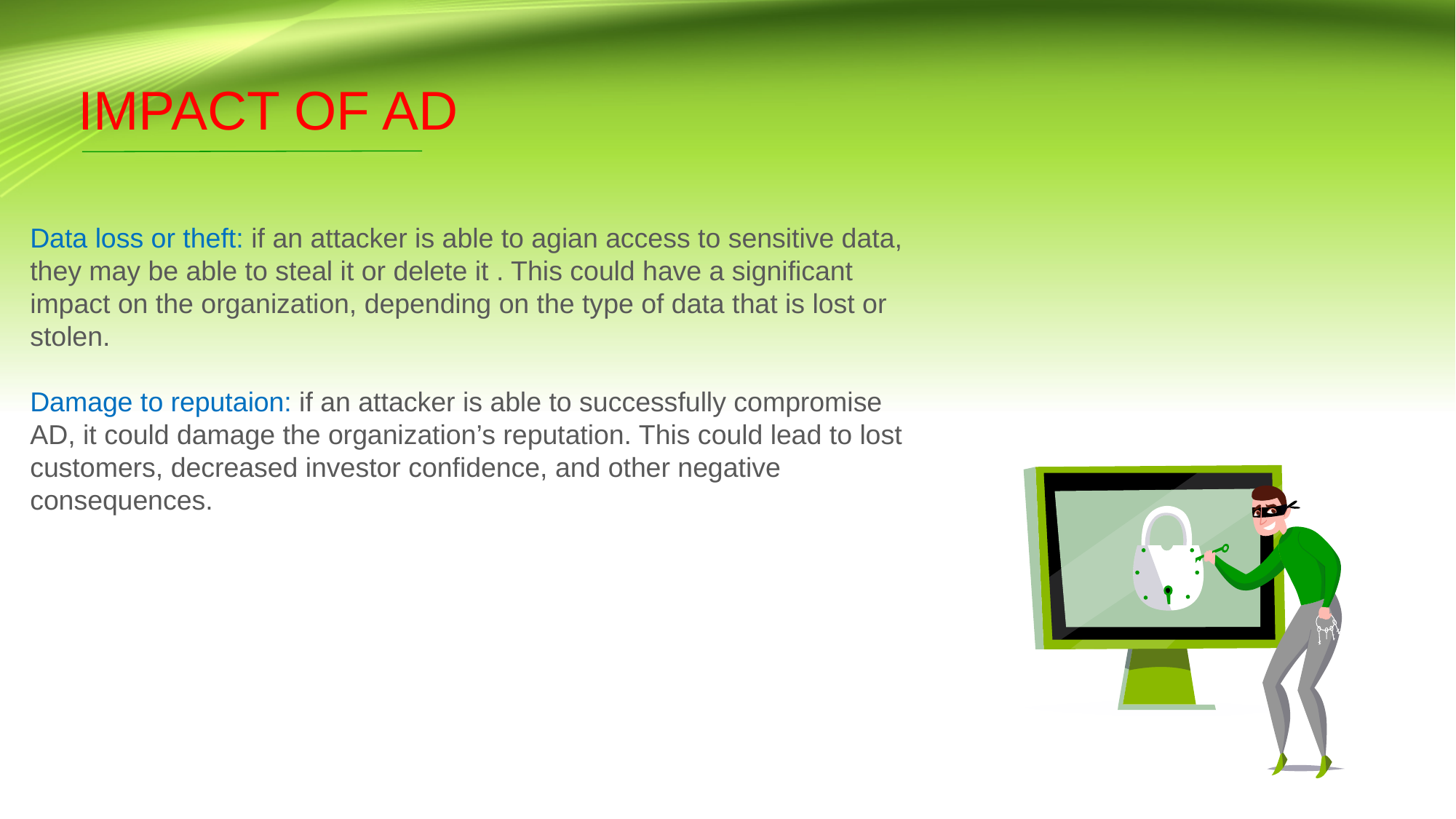

# IMPACT OF AD
Data loss or theft: if an attacker is able to agian access to sensitive data, they may be able to steal it or delete it . This could have a significant impact on the organization, depending on the type of data that is lost or stolen.

Damage to reputaion: if an attacker is able to successfully compromise AD, it could damage the organization’s reputation. This could lead to lost customers, decreased investor confidence, and other negative consequences.